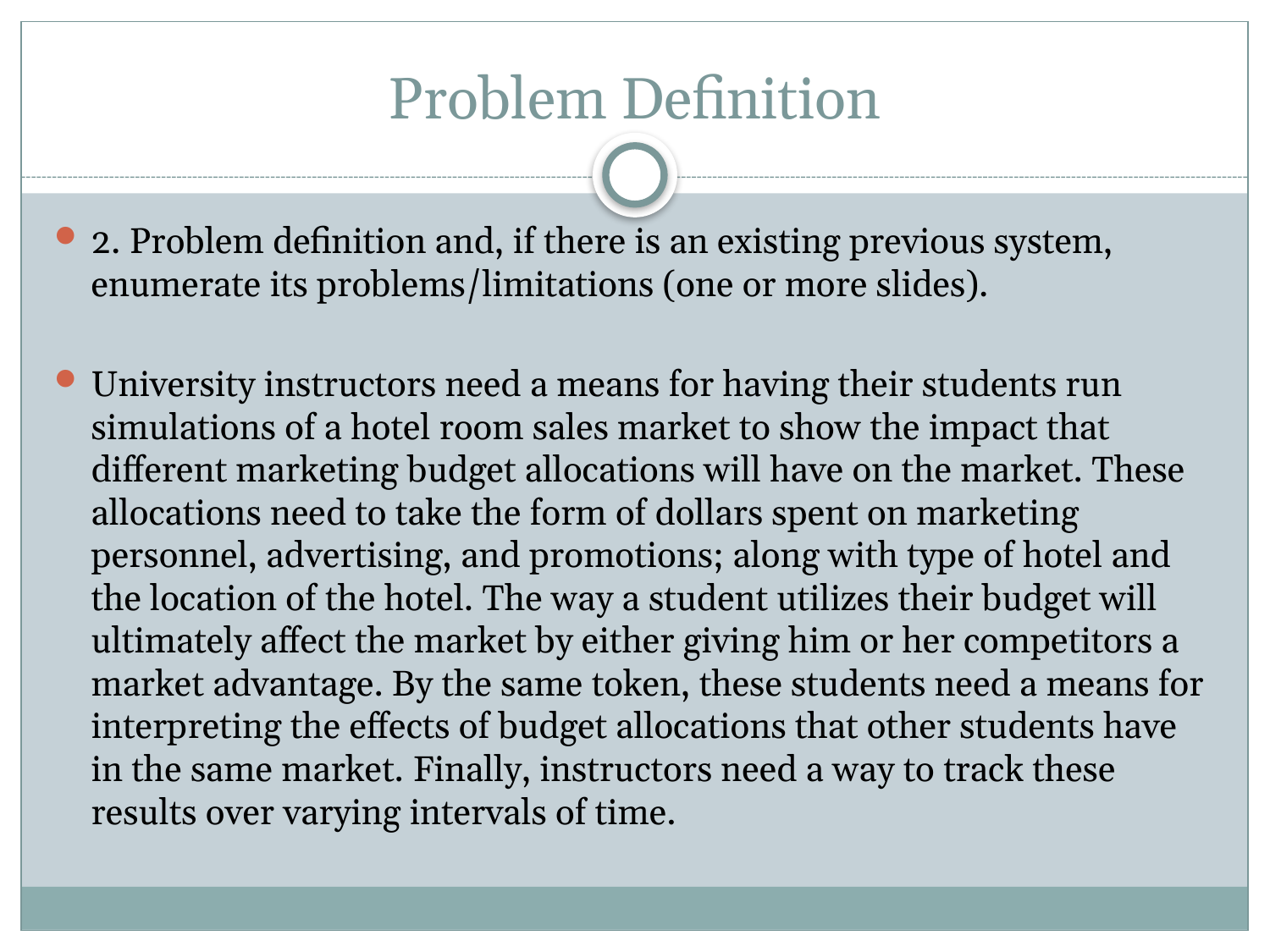

# Problem Definition
2. Problem definition and, if there is an existing previous system, enumerate its problems/limitations (one or more slides).

University instructors need a means for having their students run simulations of a hotel room sales market to show the impact that different marketing budget allocations will have on the market. These allocations need to take the form of dollars spent on marketing personnel, advertising, and promotions; along with type of hotel and the location of the hotel. The way a student utilizes their budget will ultimately affect the market by either giving him or her competitors a market advantage. By the same token, these students need a means for interpreting the effects of budget allocations that other students have in the same market. Finally, instructors need a way to track these results over varying intervals of time.